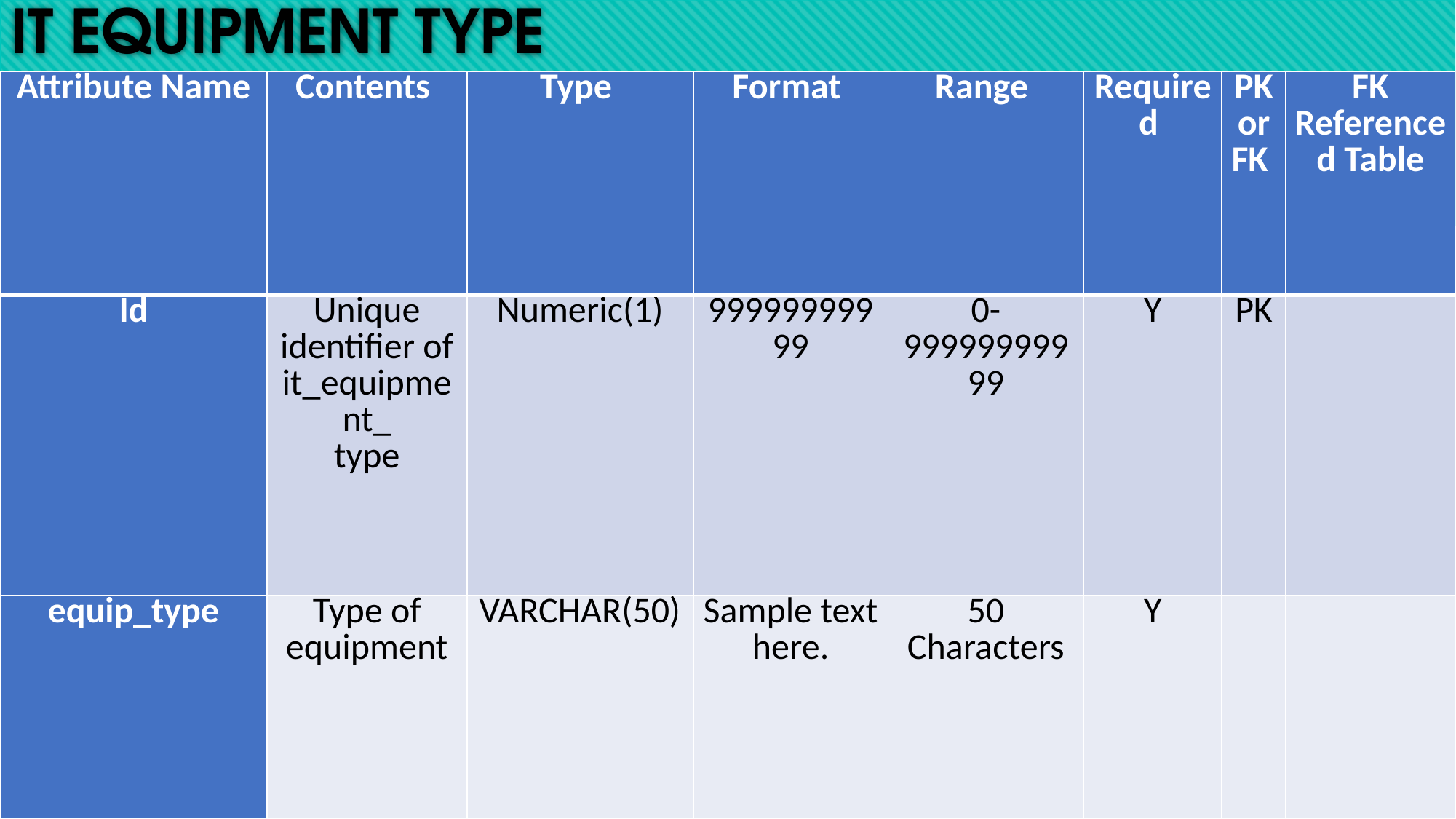

# IT EQUIPMENT TYPE
| Attribute Name | Contents | Type | Format | Range | Required | PK or FK | FK Referenced Table |
| --- | --- | --- | --- | --- | --- | --- | --- |
| Id | Unique identifier of it\_equipment\_ type | Numeric(1) | 99999999999 | 0-99999999999 | Y | PK |  |
| equip\_type | Type of equipment | VARCHAR(50) | Sample text here. | 50 Characters | Y |  |  |